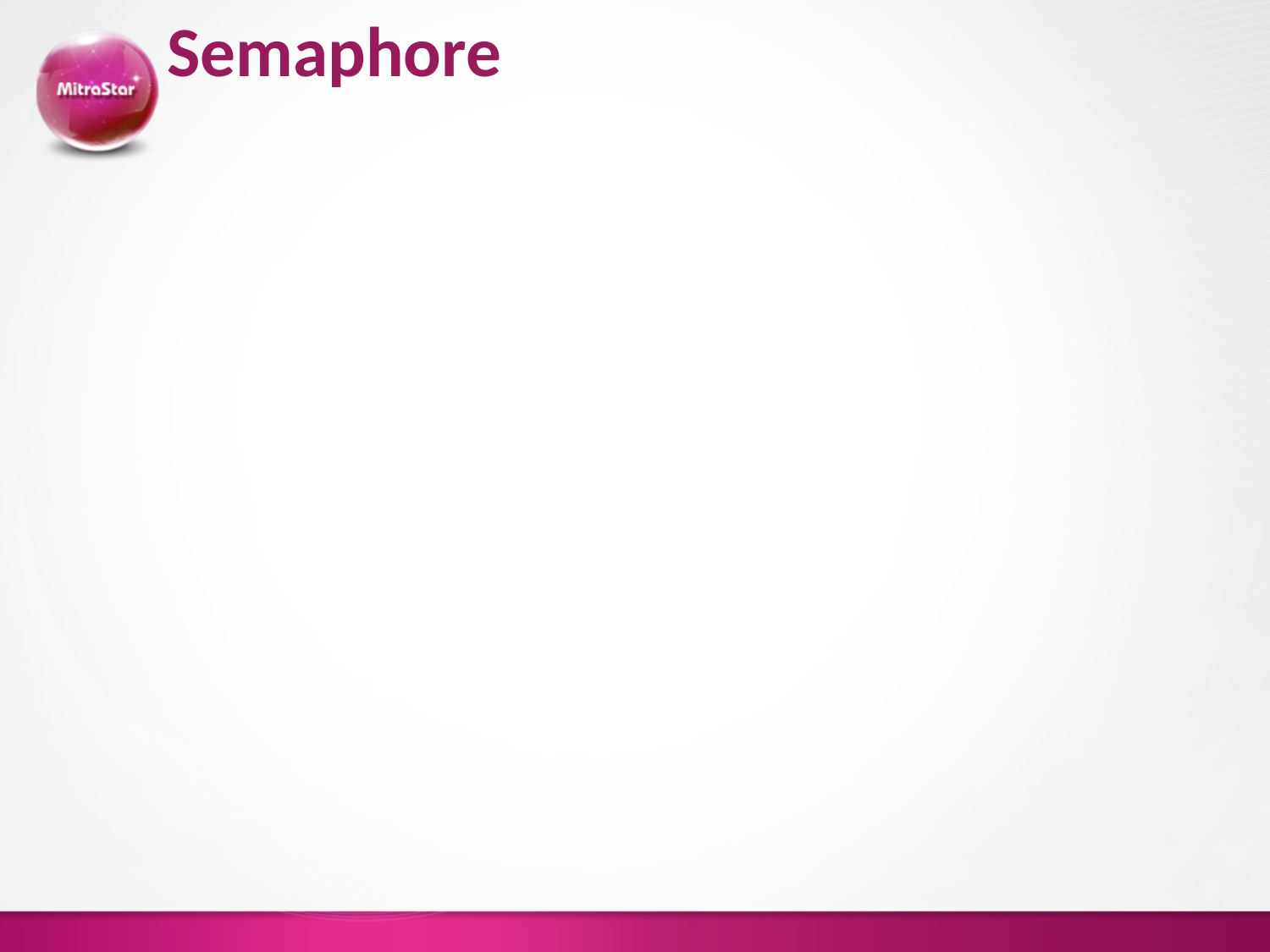

# Semaphore
//now free resource
	free_res.sem_num=0;
	free_res.sem_op=1;
	free_res.sem_flg=SEM_UNDO;
	if(semop(semid,&free_res,1)==-1)//free the resource.
		if(errno==EIDRM)
			printf("the semaphore set was removed\n");
//you can comment out the codes below to compile a different //version:
	if(semctl(semid, 0, IPC_RMID)==-1)
		perror("semctl IPC_RMID");
	else printf("remove sem ok\n");
}